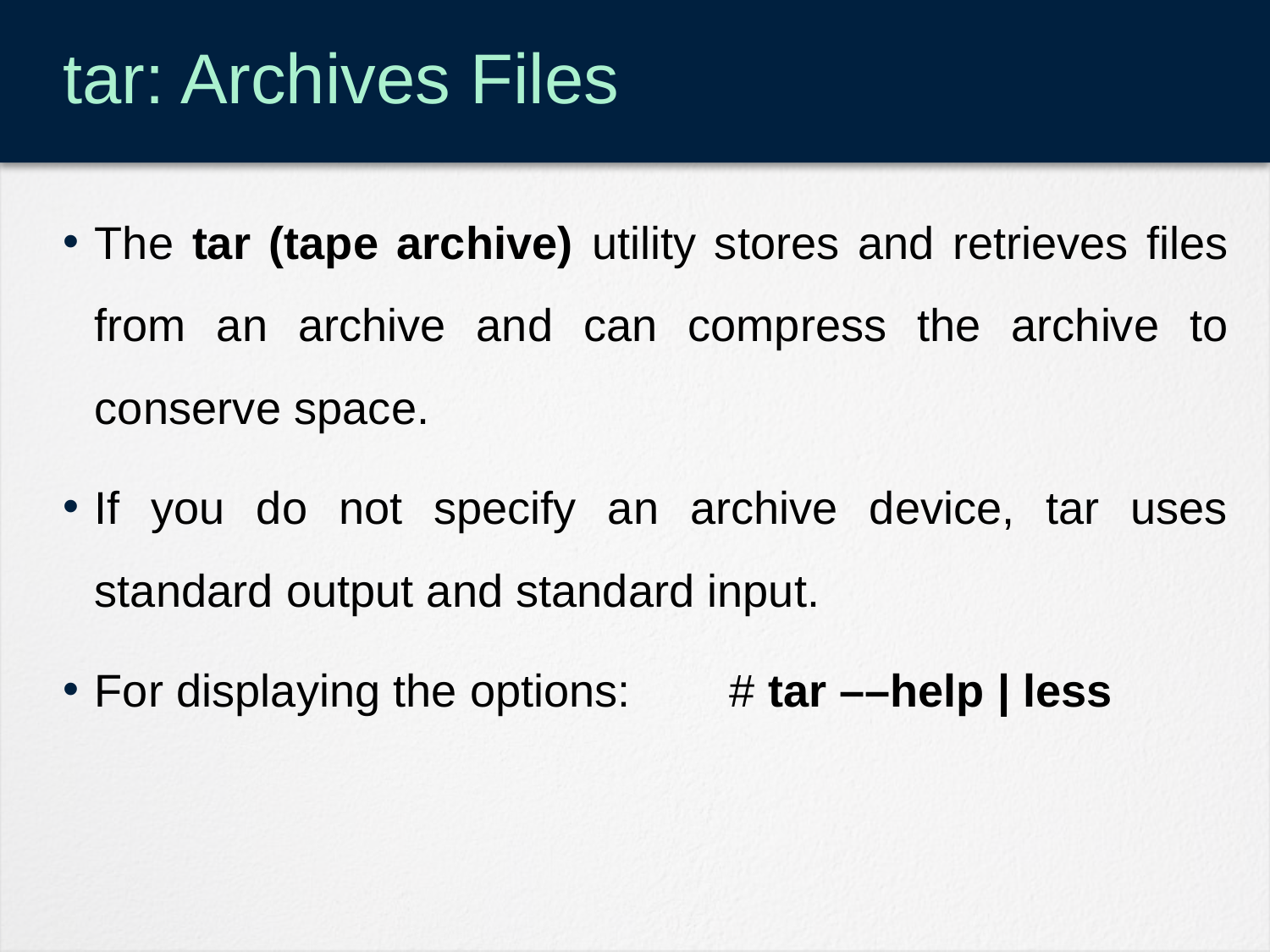

# tar: Archives Files
The tar (tape archive) utility stores and retrieves files from an archive and can compress the archive to conserve space.
If you do not specify an archive device, tar uses standard output and standard input.
For displaying the options: 	# tar ––help | less